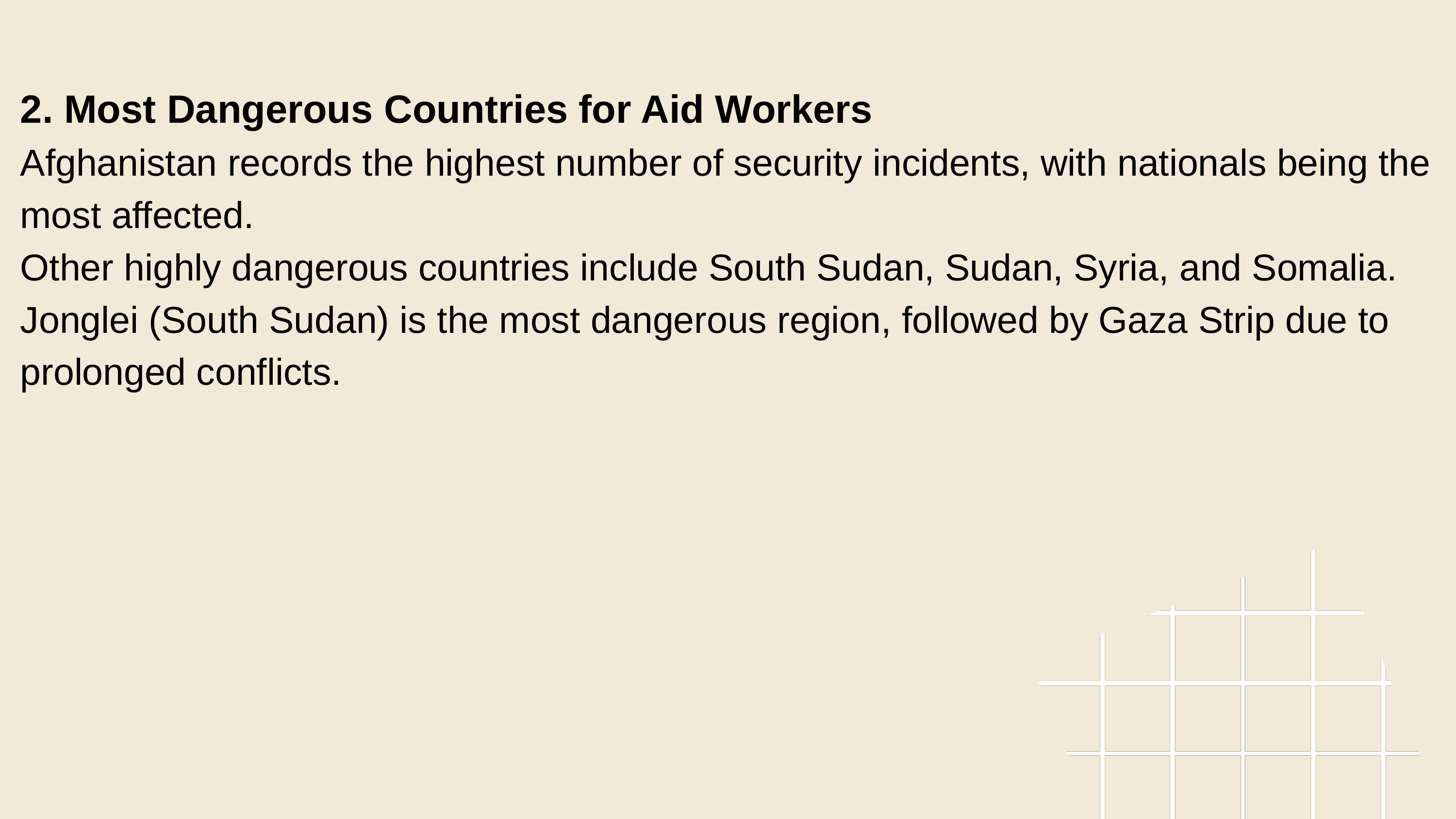

2. Most Dangerous Countries for Aid Workers
Afghanistan records the highest number of security incidents, with nationals being the most affected.
Other highly dangerous countries include South Sudan, Sudan, Syria, and Somalia.
Jonglei (South Sudan) is the most dangerous region, followed by Gaza Strip due to prolonged conflicts.